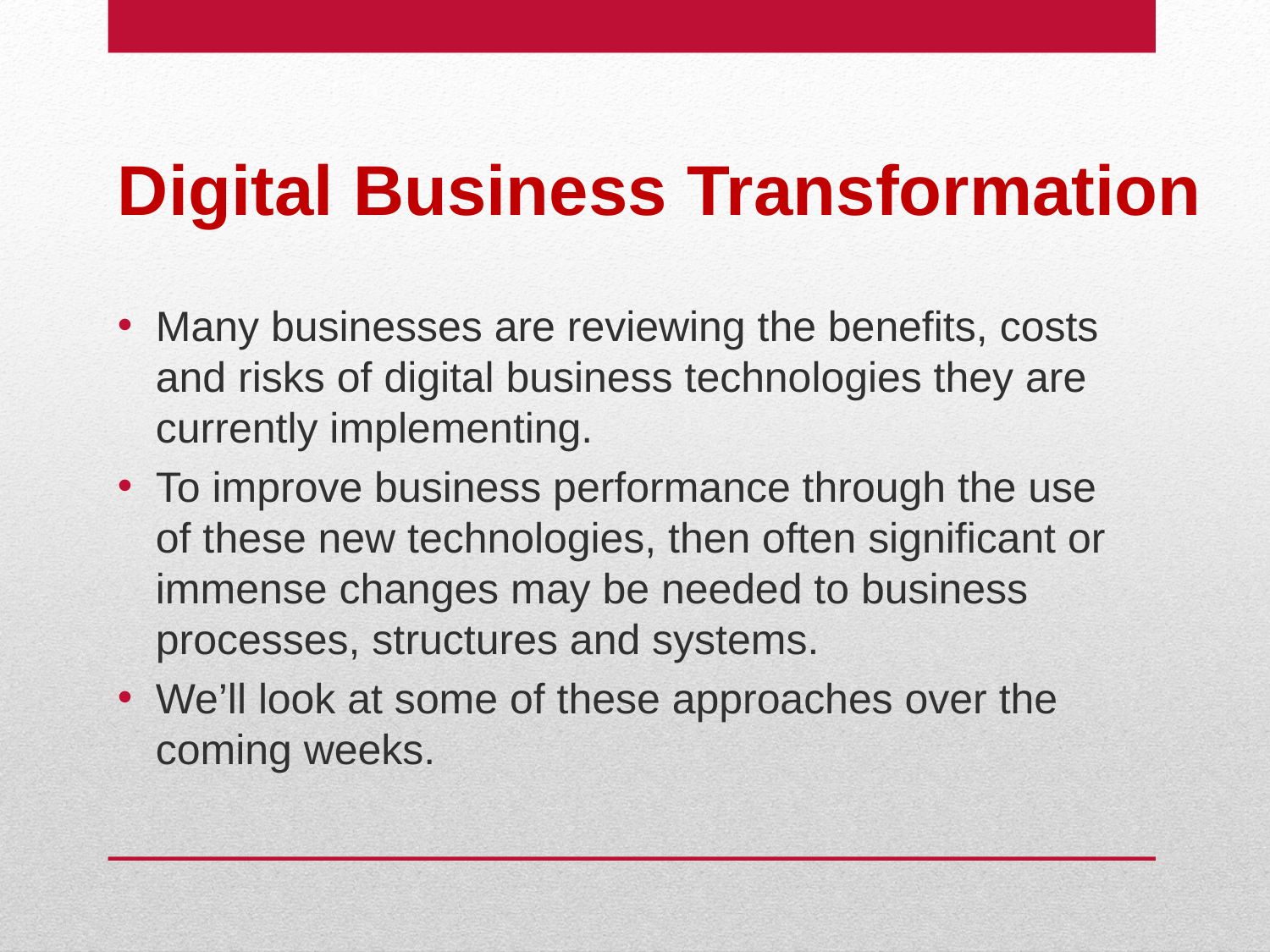

# Digital Business Transformation
Many businesses are reviewing the benefits, costs and risks of digital business technologies they are currently implementing.
To improve business performance through the use of these new technologies, then often significant or immense changes may be needed to business processes, structures and systems.
We’ll look at some of these approaches over the coming weeks.